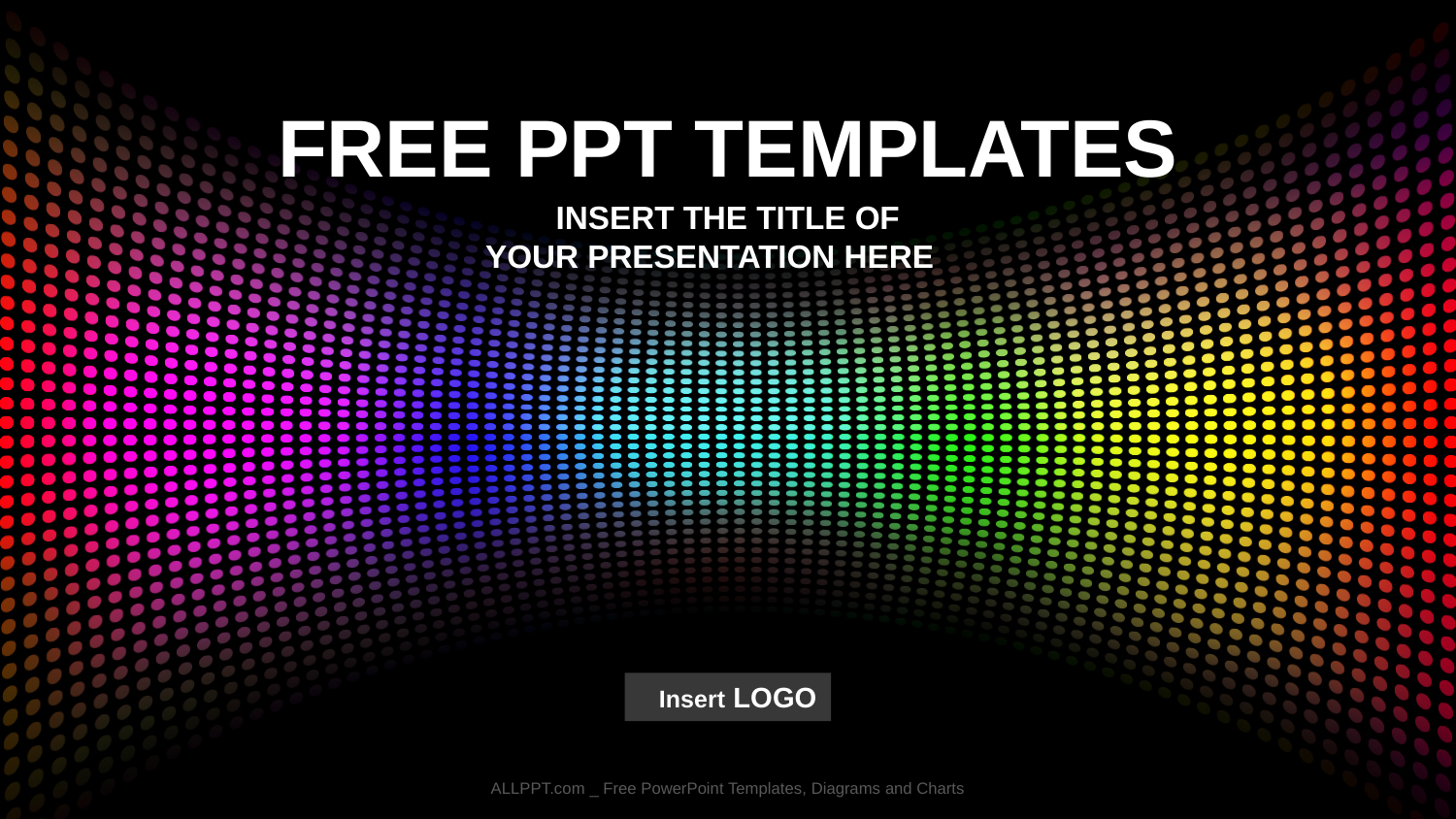

FREE PPT TEMPLATES
INSERT THE TITLE OF
YOUR PRESENTATION HERE
Insert LOGO
ALLPPT.com _ Free PowerPoint Templates, Diagrams and Charts